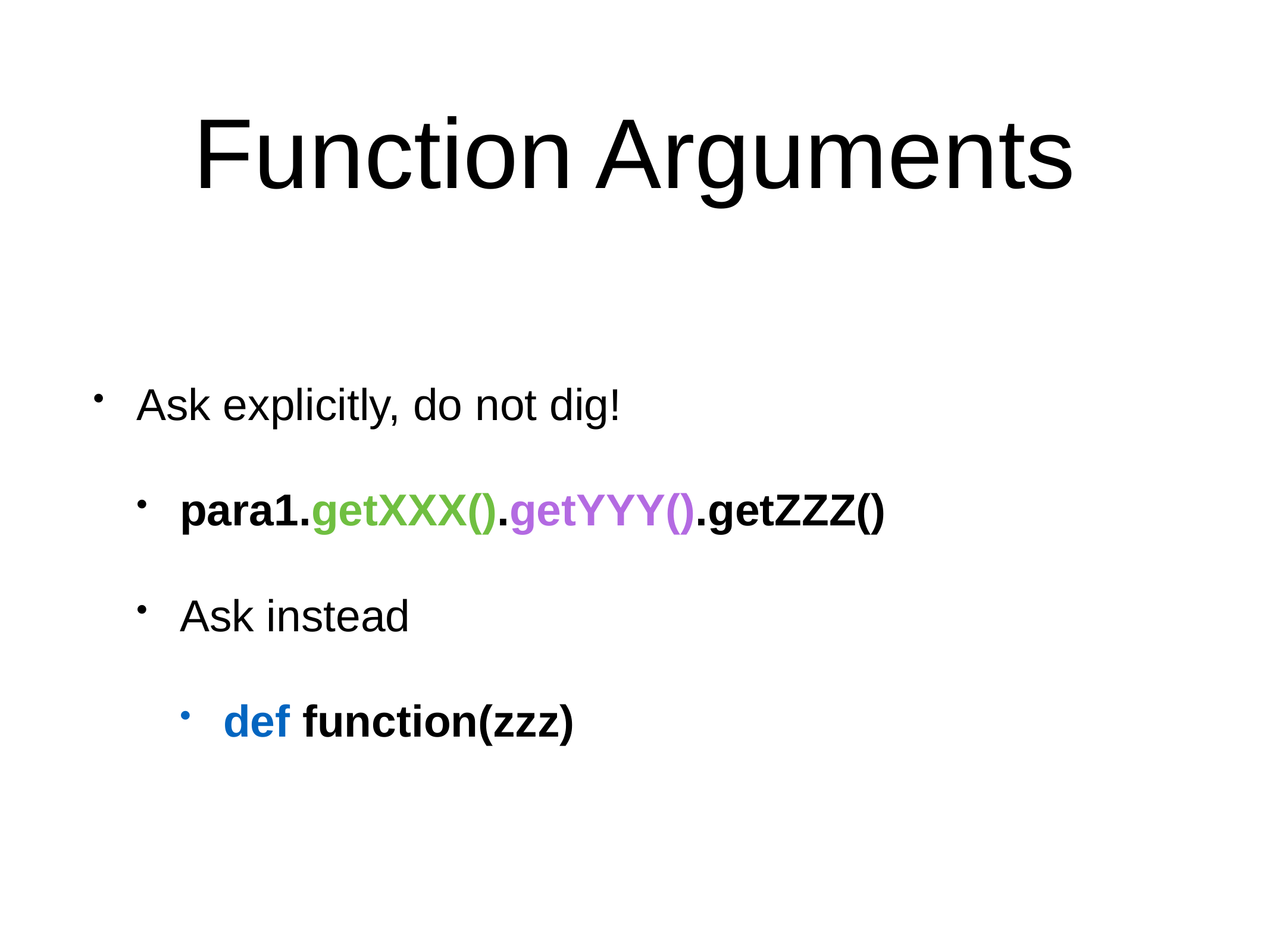

# Function Arguments
Ask explicitly, do not dig!
para1.getXXX().getYYY().getZZZ()
Ask instead
def function(zzz)